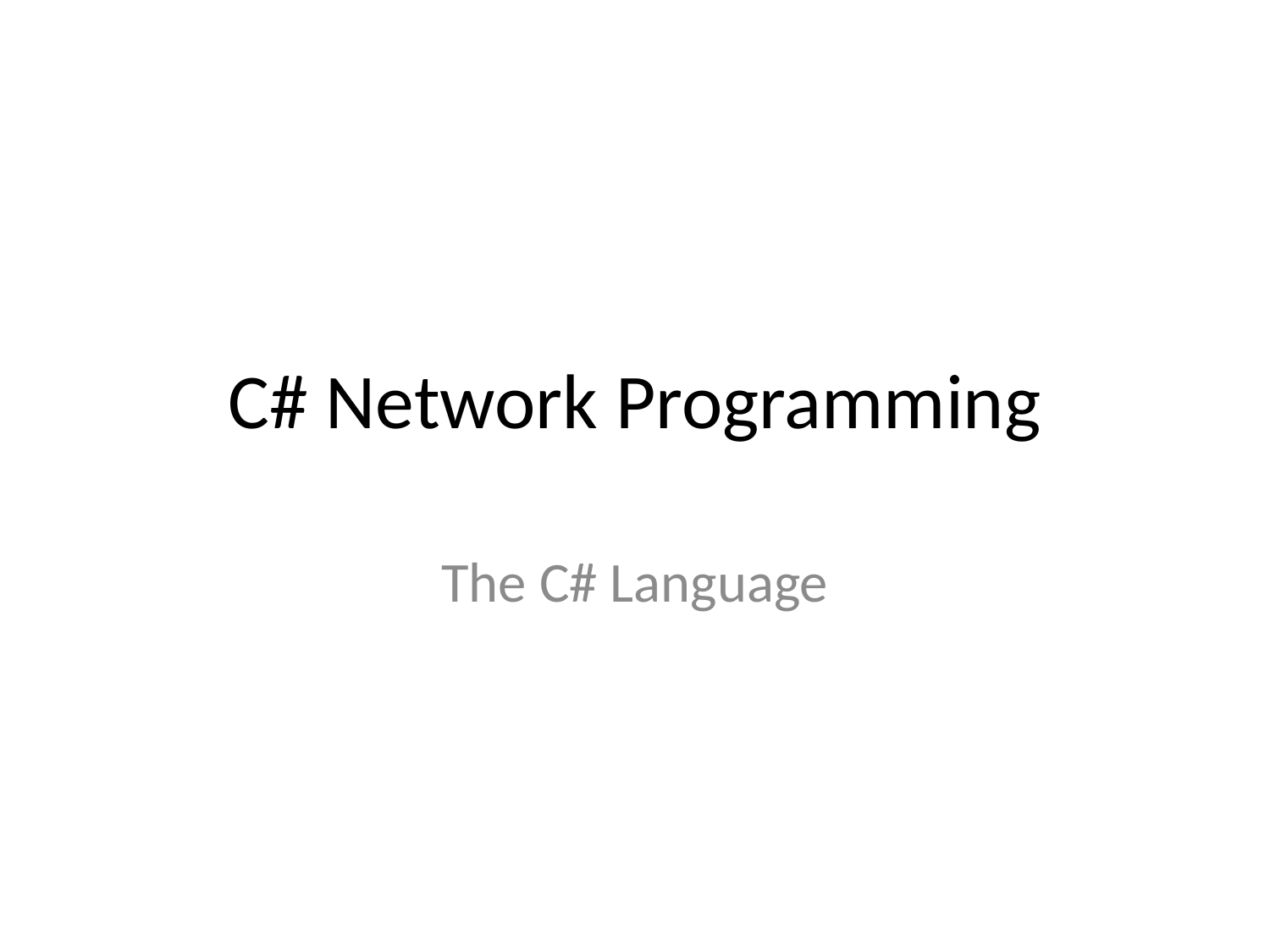

# C# Network Programming
The C# Language